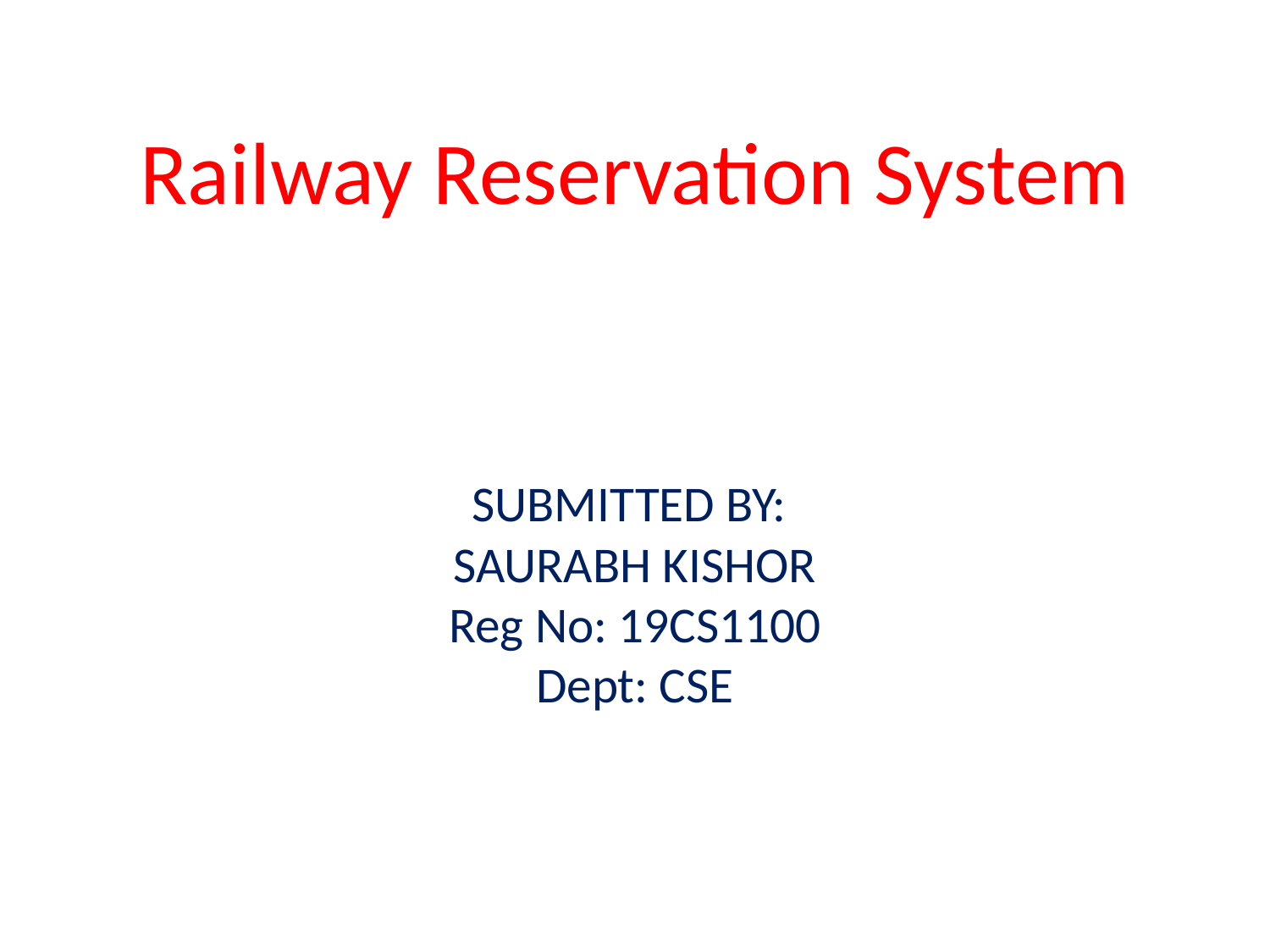

# Railway Reservation System
SUBMITTED BY:
SAURABH KISHOR
Reg No: 19CS1100
Dept: CSE